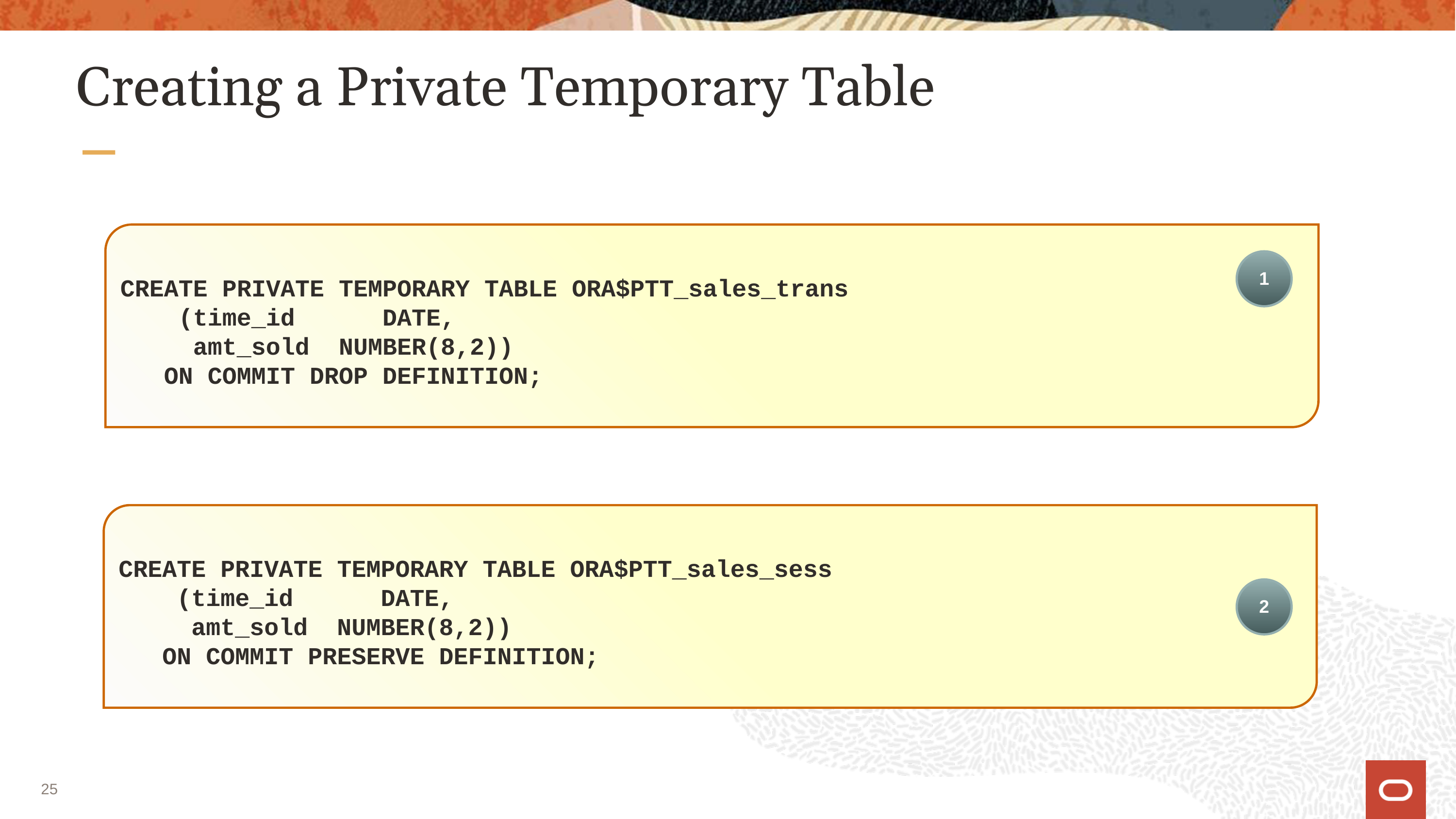

# Creating a Private Temporary Table

CREATE PRIVATE TEMPORARY TABLE ORA$PTT_sales_trans
    (time_id      DATE,
     amt_sold  NUMBER(8,2))
   ON COMMIT DROP DEFINITION;

1

CREATE PRIVATE TEMPORARY TABLE ORA$PTT_sales_sess
    (time_id      DATE,
     amt_sold  NUMBER(8,2))
   ON COMMIT PRESERVE DEFINITION;

2